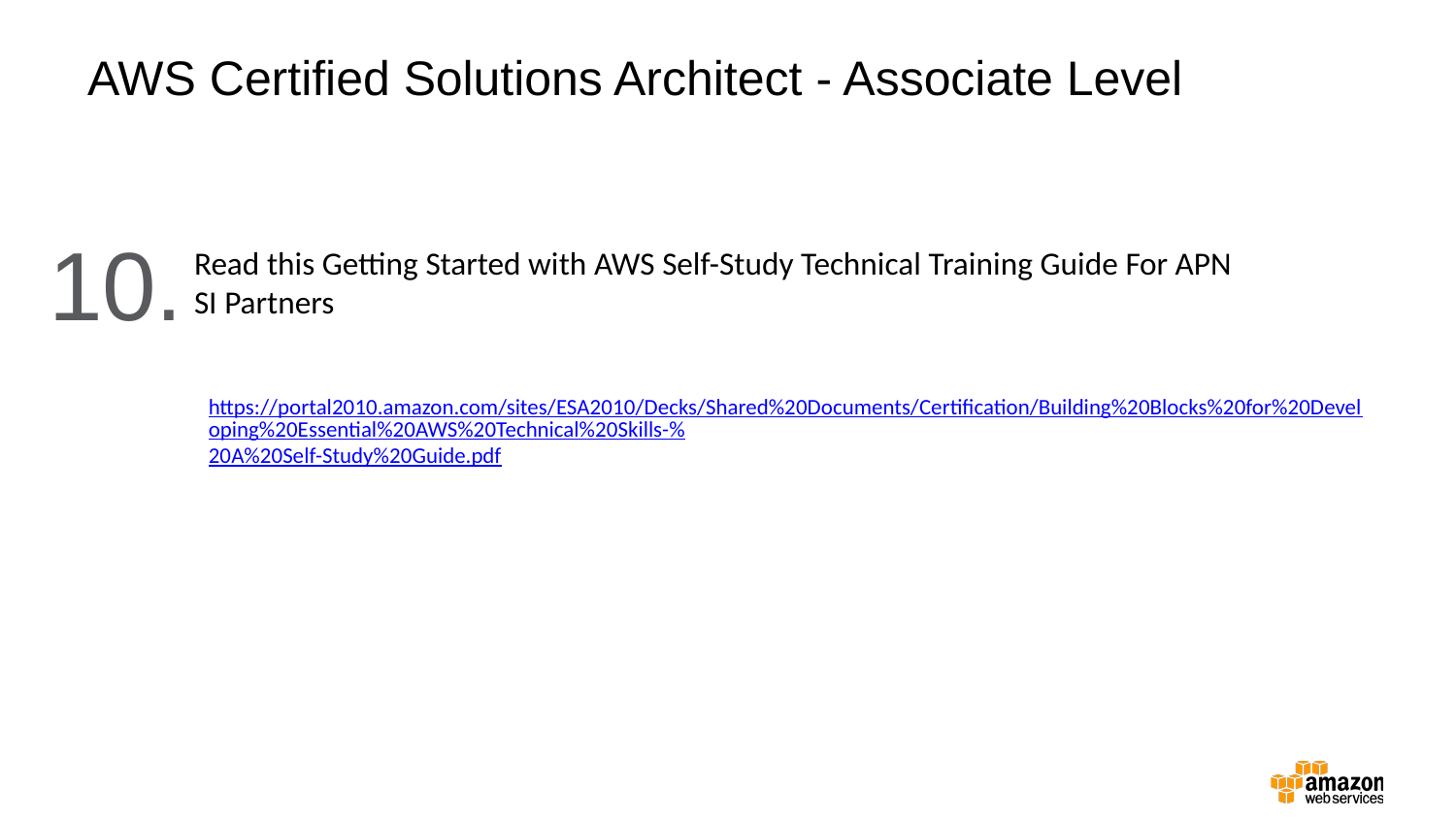

AWS Certified Solutions Architect - Associate Level
10.
Read this Getting Started with AWS Self-Study Technical Training Guide For APN SI Partners
https://portal2010.amazon.com/sites/ESA2010/Decks/Shared%20Documents/Certification/Building%20Blocks%20for%20Developing%20Essential%20AWS%20Technical%20Skills-%20A%20Self-Study%20Guide.pdf